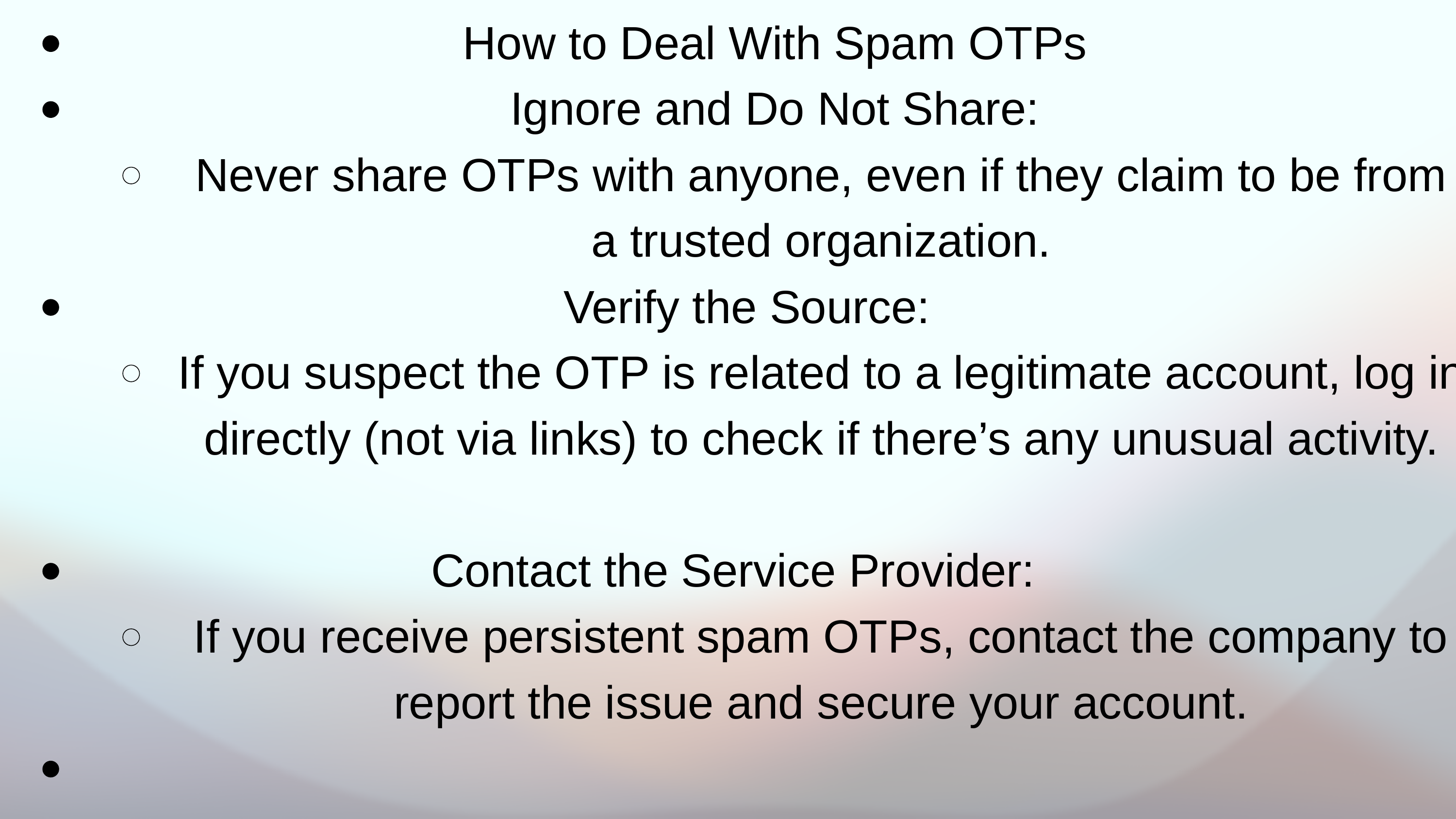

How to Deal With Spam OTPs Ignore and Do Not Share:

Never share OTPs with anyone, even if they claim to be from a trusted organization.

Verify the Source:

If you suspect the OTP is related to a legitimate account, log in directly (not via links) to check if there’s any unusual activity.

Contact the Service Provider:

If you receive persistent spam OTPs, contact the company to report the issue and secure your account.